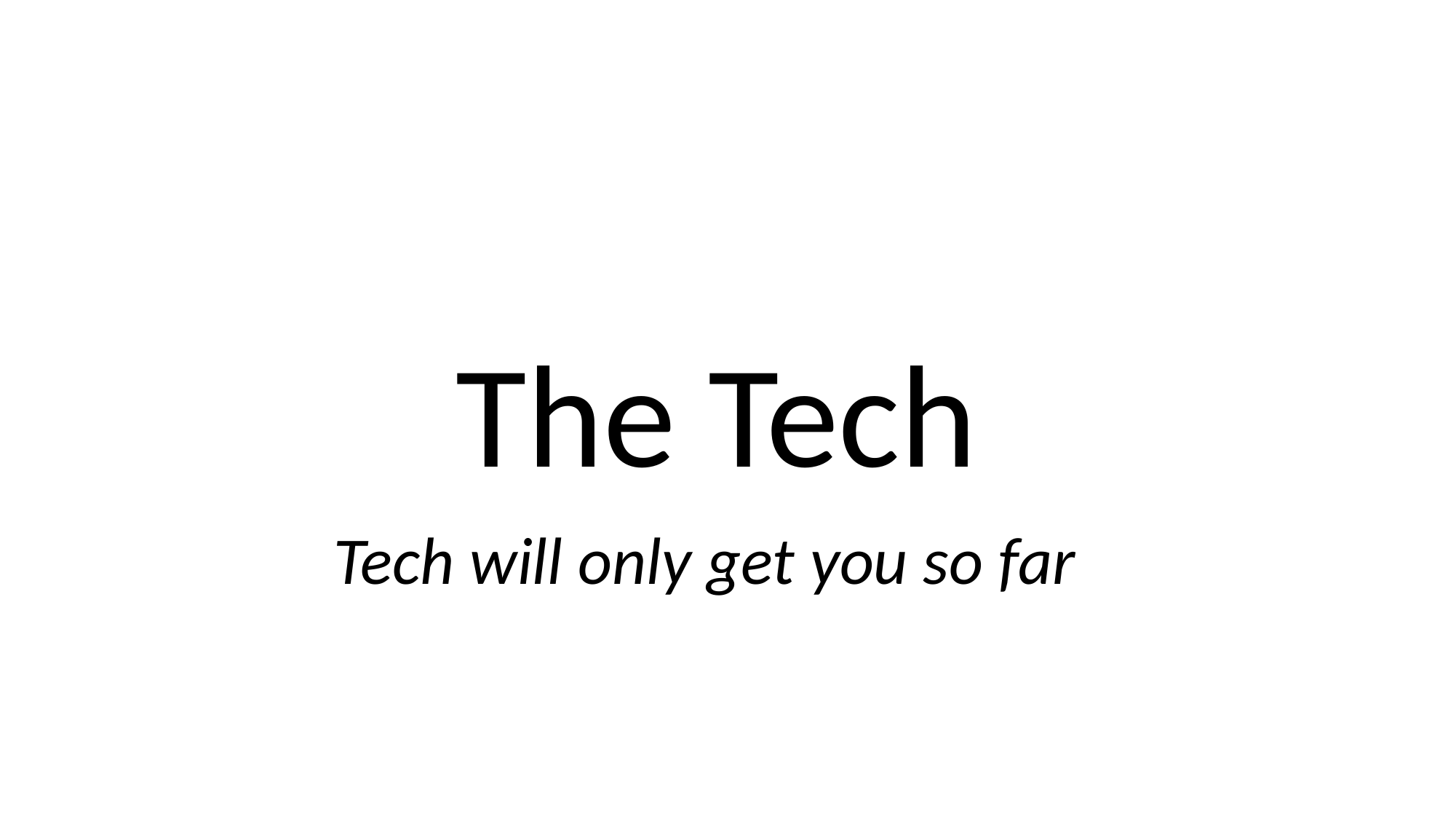

The Tech
Tech will only get you so far